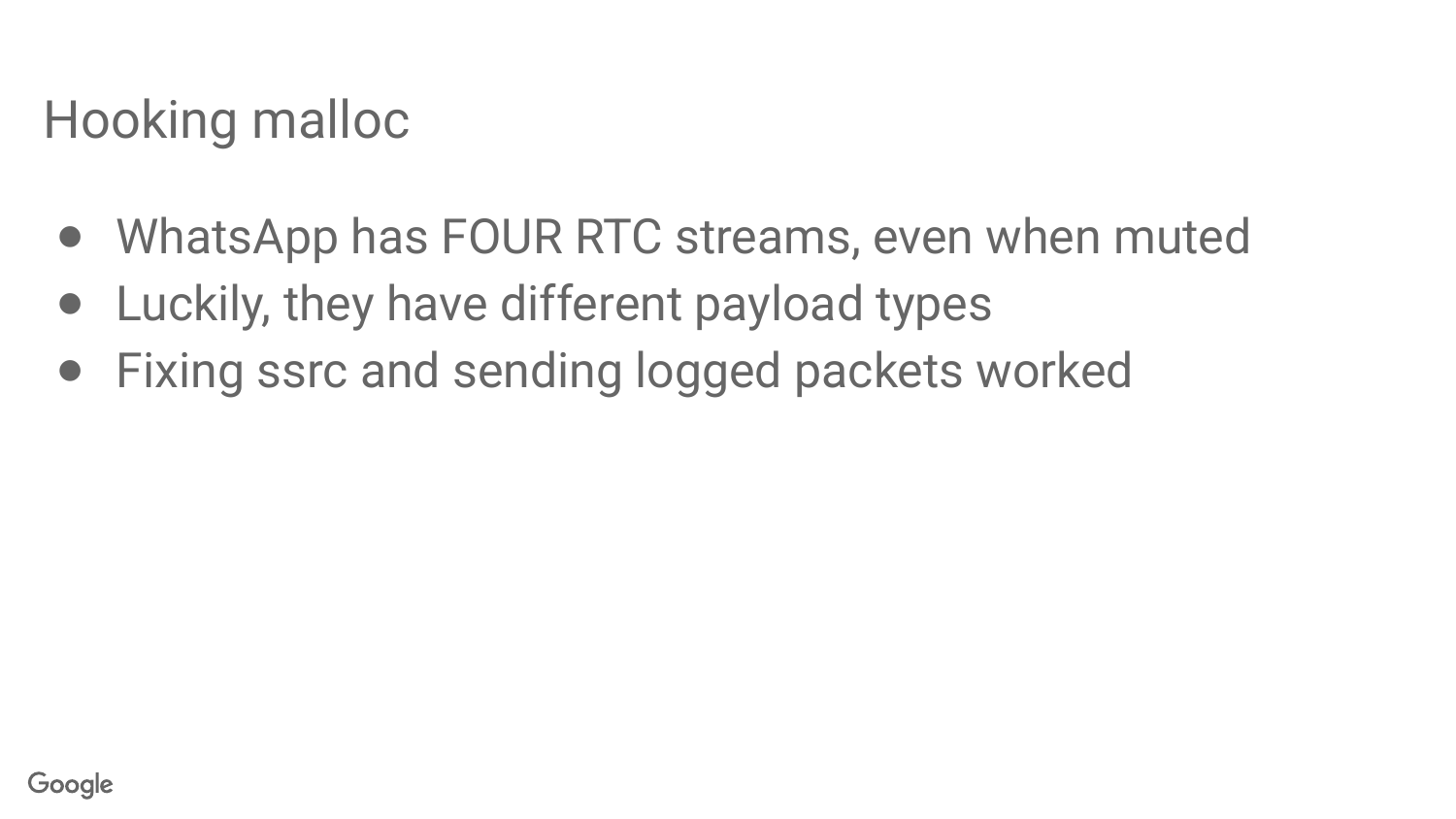

# Hooking malloc
WhatsApp has FOUR RTC streams, even when muted
Luckily, they have different payload types
Fixing ssrc and sending logged packets worked